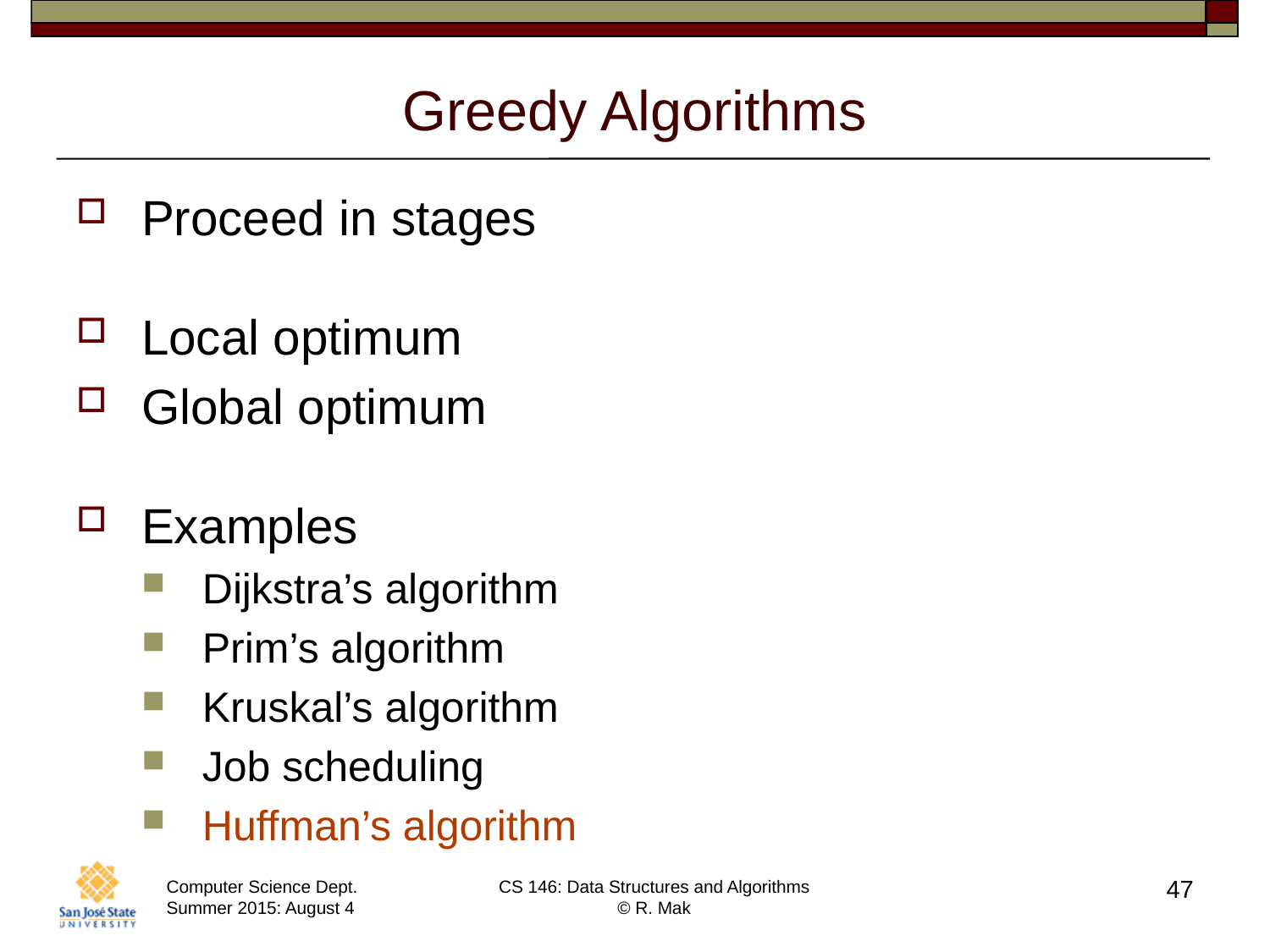

# Greedy Algorithms
Proceed in stages

Local optimum
Global optimum

Examples
Dijkstra’s algorithm
Prim’s algorithm
Kruskal’s algorithm
Job scheduling
Huffman’s algorithm
47